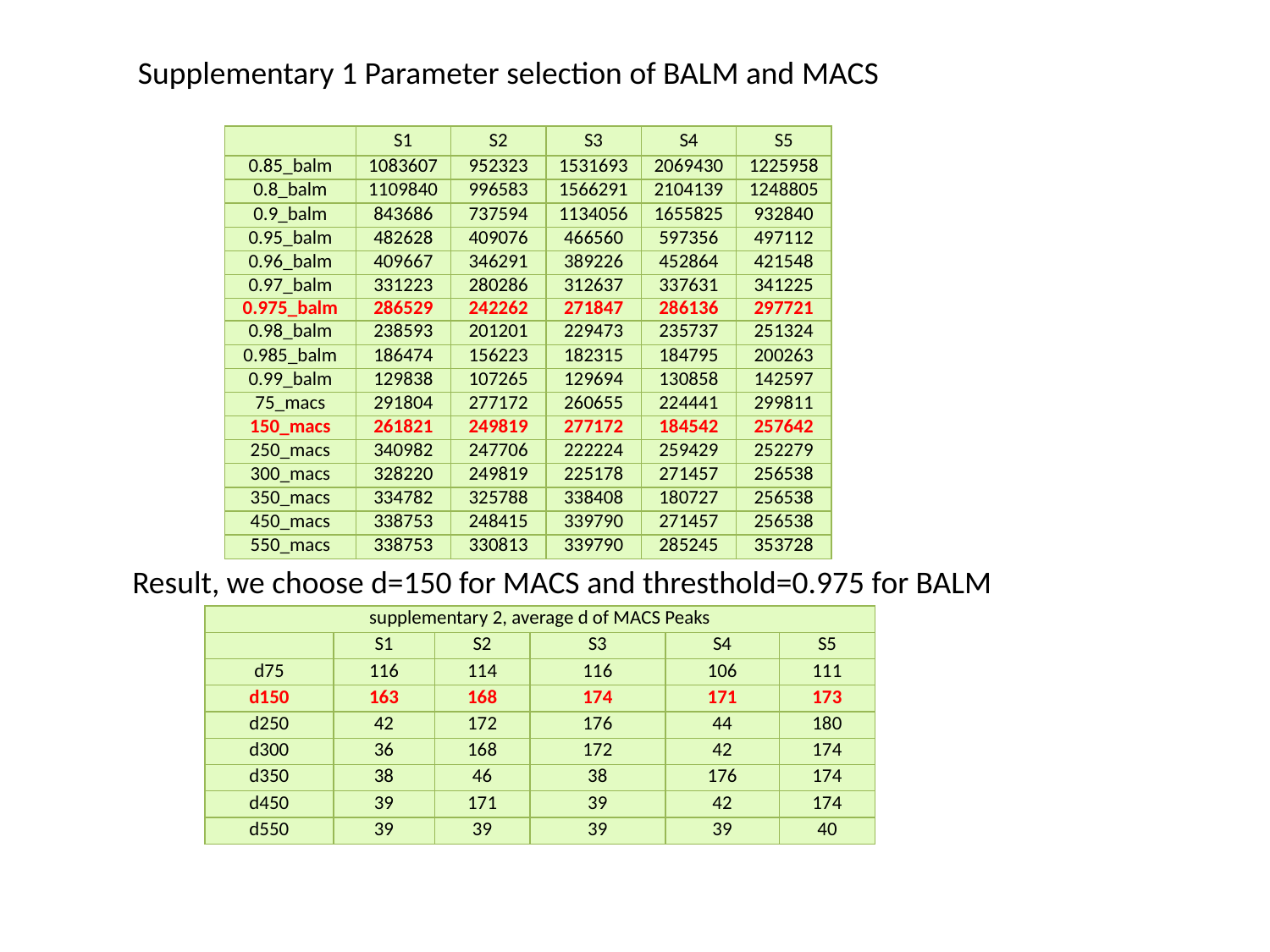

Supplementary 1 Parameter selection of BALM and MACS
|  | S1 | S2 | S3 | S4 | S5 |
| --- | --- | --- | --- | --- | --- |
| 0.85\_balm | 1083607 | 952323 | 1531693 | 2069430 | 1225958 |
| 0.8\_balm | 1109840 | 996583 | 1566291 | 2104139 | 1248805 |
| 0.9\_balm | 843686 | 737594 | 1134056 | 1655825 | 932840 |
| 0.95\_balm | 482628 | 409076 | 466560 | 597356 | 497112 |
| 0.96\_balm | 409667 | 346291 | 389226 | 452864 | 421548 |
| 0.97\_balm | 331223 | 280286 | 312637 | 337631 | 341225 |
| 0.975\_balm | 286529 | 242262 | 271847 | 286136 | 297721 |
| 0.98\_balm | 238593 | 201201 | 229473 | 235737 | 251324 |
| 0.985\_balm | 186474 | 156223 | 182315 | 184795 | 200263 |
| 0.99\_balm | 129838 | 107265 | 129694 | 130858 | 142597 |
| 75\_macs | 291804 | 277172 | 260655 | 224441 | 299811 |
| 150\_macs | 261821 | 249819 | 277172 | 184542 | 257642 |
| 250\_macs | 340982 | 247706 | 222224 | 259429 | 252279 |
| 300\_macs | 328220 | 249819 | 225178 | 271457 | 256538 |
| 350\_macs | 334782 | 325788 | 338408 | 180727 | 256538 |
| 450\_macs | 338753 | 248415 | 339790 | 271457 | 256538 |
| 550\_macs | 338753 | 330813 | 339790 | 285245 | 353728 |
Result, we choose d=150 for MACS and thresthold=0.975 for BALM
| supplementary 2, average d of MACS Peaks |  |  |  |  |  |
| --- | --- | --- | --- | --- | --- |
|  | S1 | S2 | S3 | S4 | S5 |
| d75 | 116 | 114 | 116 | 106 | 111 |
| d150 | 163 | 168 | 174 | 171 | 173 |
| d250 | 42 | 172 | 176 | 44 | 180 |
| d300 | 36 | 168 | 172 | 42 | 174 |
| d350 | 38 | 46 | 38 | 176 | 174 |
| d450 | 39 | 171 | 39 | 42 | 174 |
| d550 | 39 | 39 | 39 | 39 | 40 |